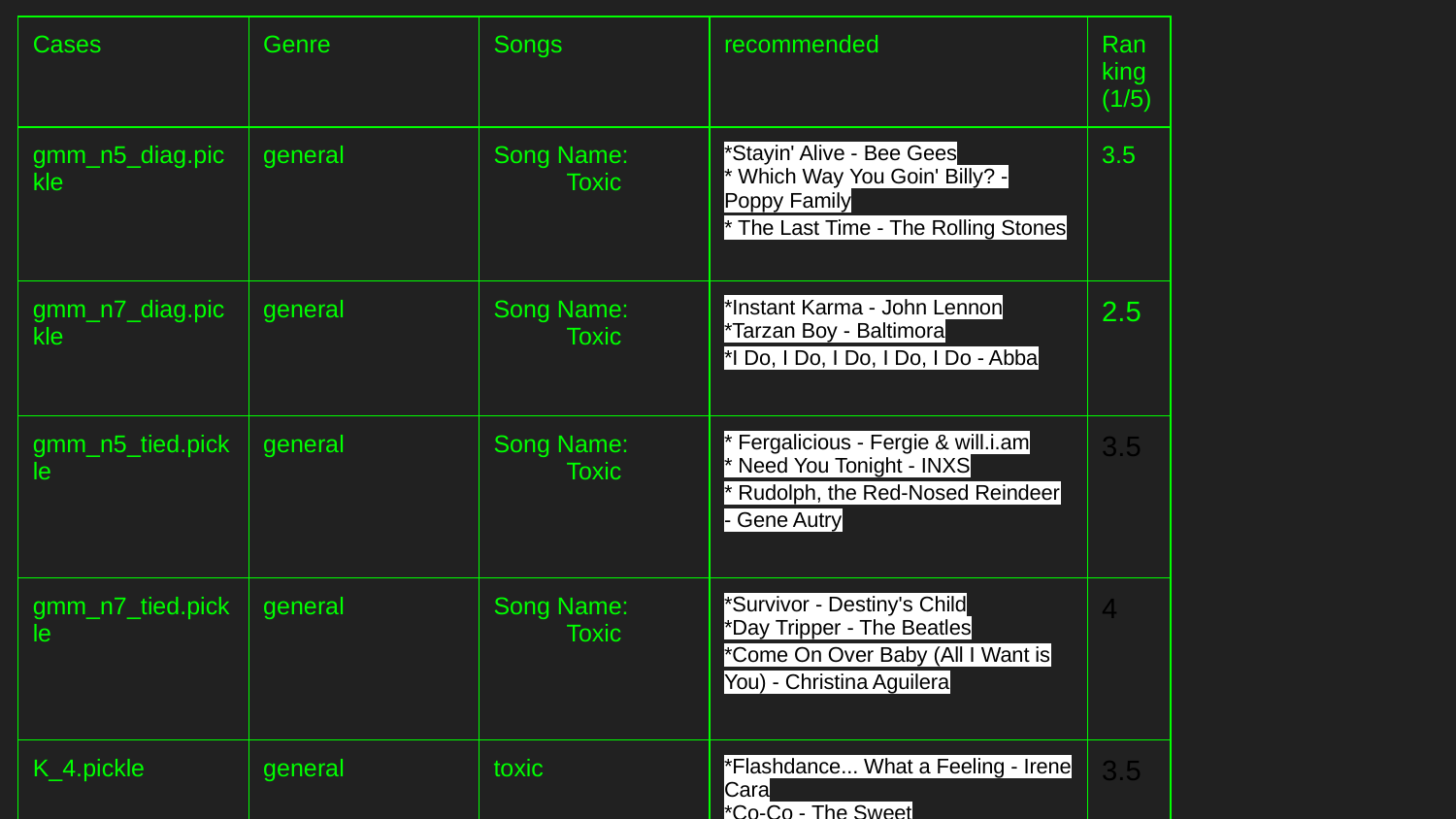

| Cases | Genre | Songs | recommended | Ranking (1/5) |
| --- | --- | --- | --- | --- |
| gmm\_n5\_diag.pickle | general | Song Name: Toxic | \*Stayin' Alive - Bee Gees \* Which Way You Goin' Billy? - Poppy Family \* The Last Time - The Rolling Stones | 3.5 |
| gmm\_n7\_diag.pickle | general | Song Name: Toxic | \*Instant Karma - John Lennon \*Tarzan Boy - Baltimora \*I Do, I Do, I Do, I Do, I Do - Abba | 2.5 |
| gmm\_n5\_tied.pickle | general | Song Name: Toxic | \* Fergalicious - Fergie & will.i.am \* Need You Tonight - INXS \* Rudolph, the Red-Nosed Reindeer - Gene Autry | 3.5 |
| gmm\_n7\_tied.pickle | general | Song Name: Toxic | \*Survivor - Destiny's Child \*Day Tripper - The Beatles \*Come On Over Baby (All I Want is You) - Christina Aguilera | 4 |
| K\_4.pickle | general | toxic | \*Flashdance... What a Feeling - Irene Cara \*Co-Co - The Sweet \*Charlie Brown - The Coasters | 3.5 |
| Model: K\_11.pickle | general | toxic | \*Harper Valley PTA - Jeannie C Riley \*It's Raining Men - Geri Halliwell \*My Sharona - The Knack | 2 |
| Model: K\_16.pickle | general | toxic | \*Summertime Blues - Eddie Cochran \*Mmmbop - Hanson \*Need You Tonight - INXS | 2 |